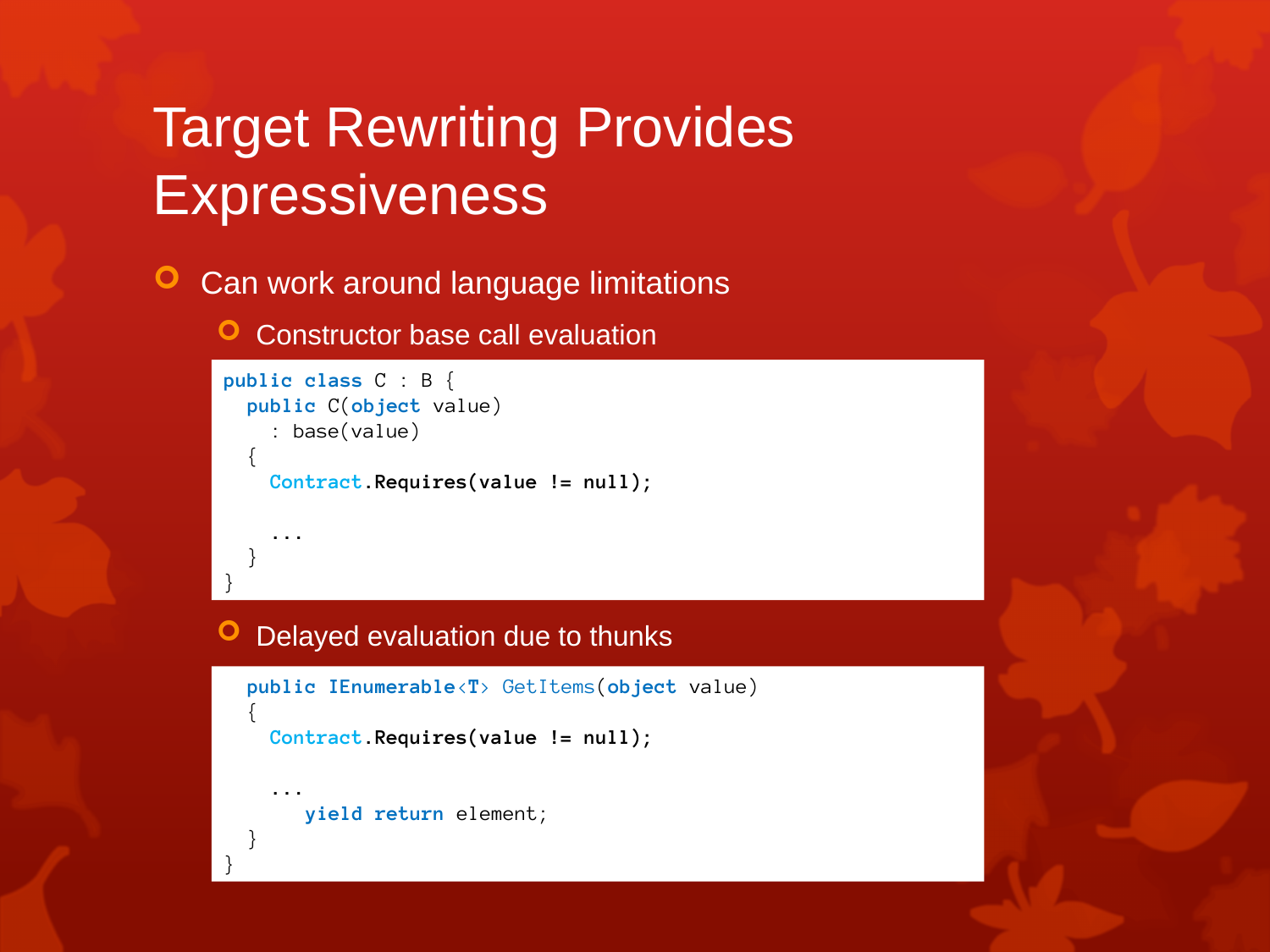

# Target Rewriting Provides Expressiveness
Can work around language limitations
Constructor base call evaluation
public class C : B {
  public C(object value)
    : base(value)
  {
    Contract.Requires(value != null);

    ...
  }
}
Delayed evaluation due to thunks
  public IEnumerable<T> GetItems(object value)
  {
    Contract.Requires(value != null);

    ...
       yield return element;
  }
}